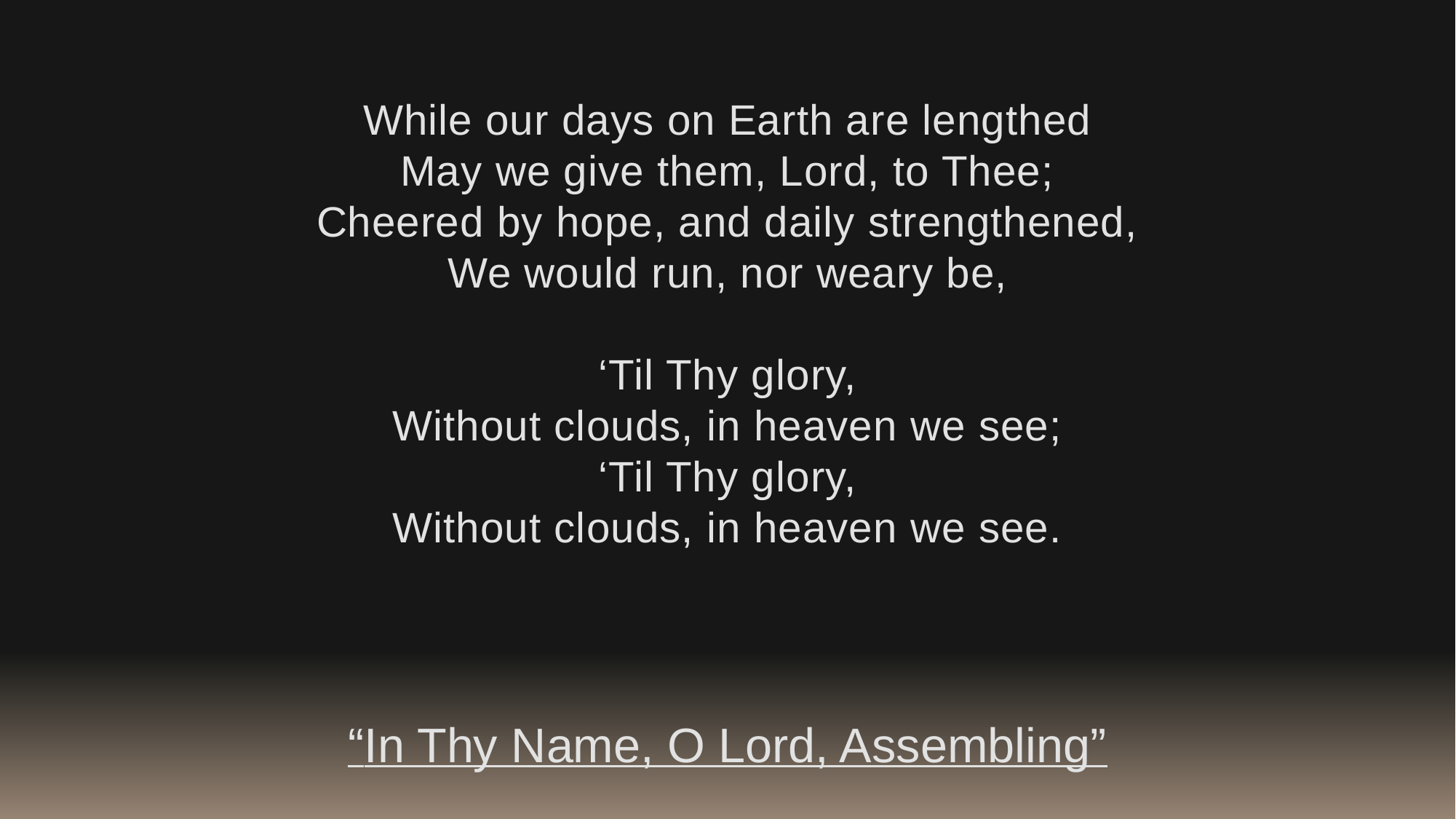

While our days on Earth are lengthed
May we give them, Lord, to Thee;
Cheered by hope, and daily strengthened,
We would run, nor weary be,

‘Til Thy glory,
Without clouds, in heaven we see;
‘Til Thy glory,
Without clouds, in heaven we see.

“In Thy Name, O Lord, Assembling”